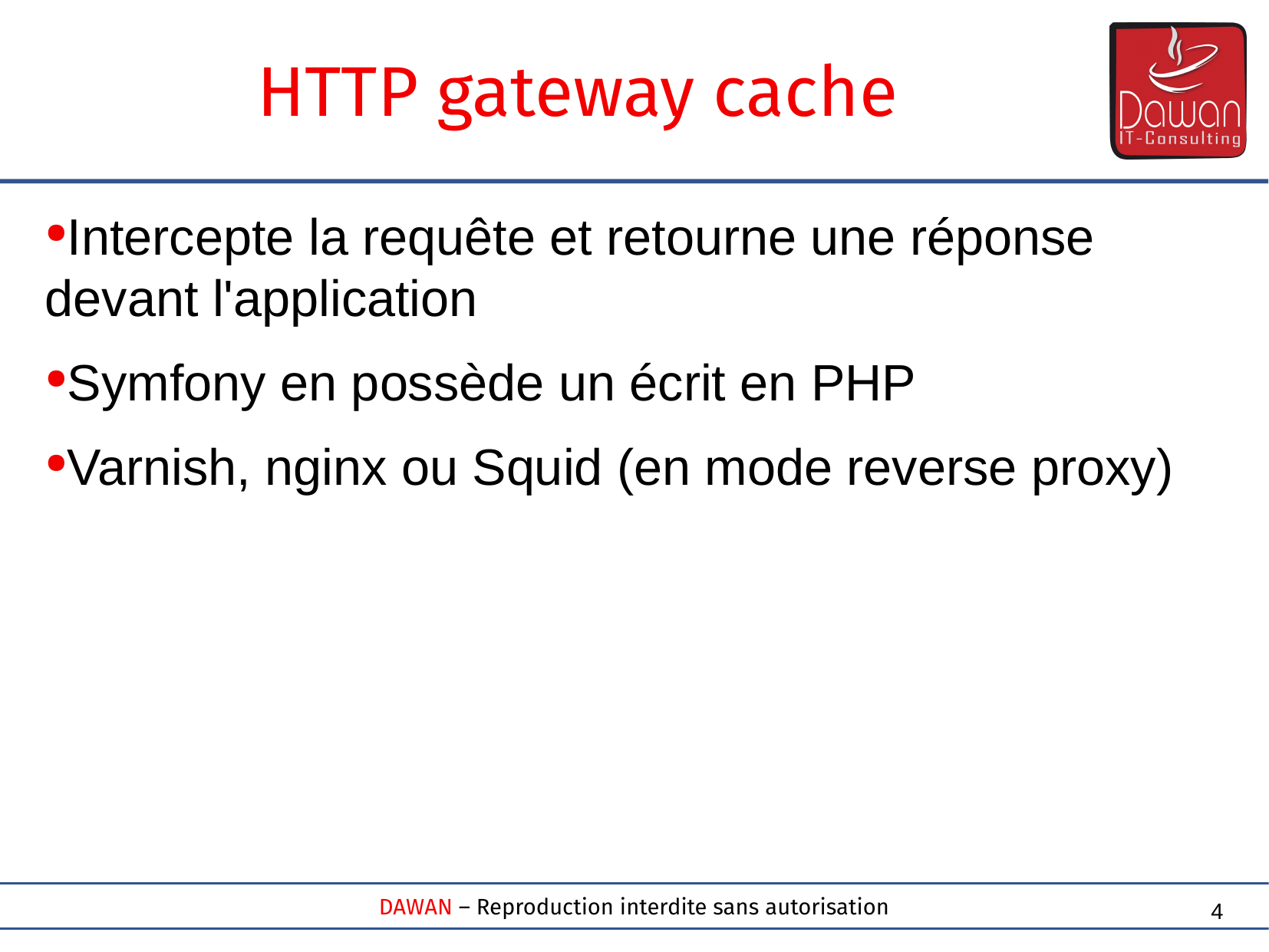

HTTP gateway cache
Intercepte la requête et retourne une réponse devant l'application
Symfony en possède un écrit en PHP
Varnish, nginx ou Squid (en mode reverse proxy)
4